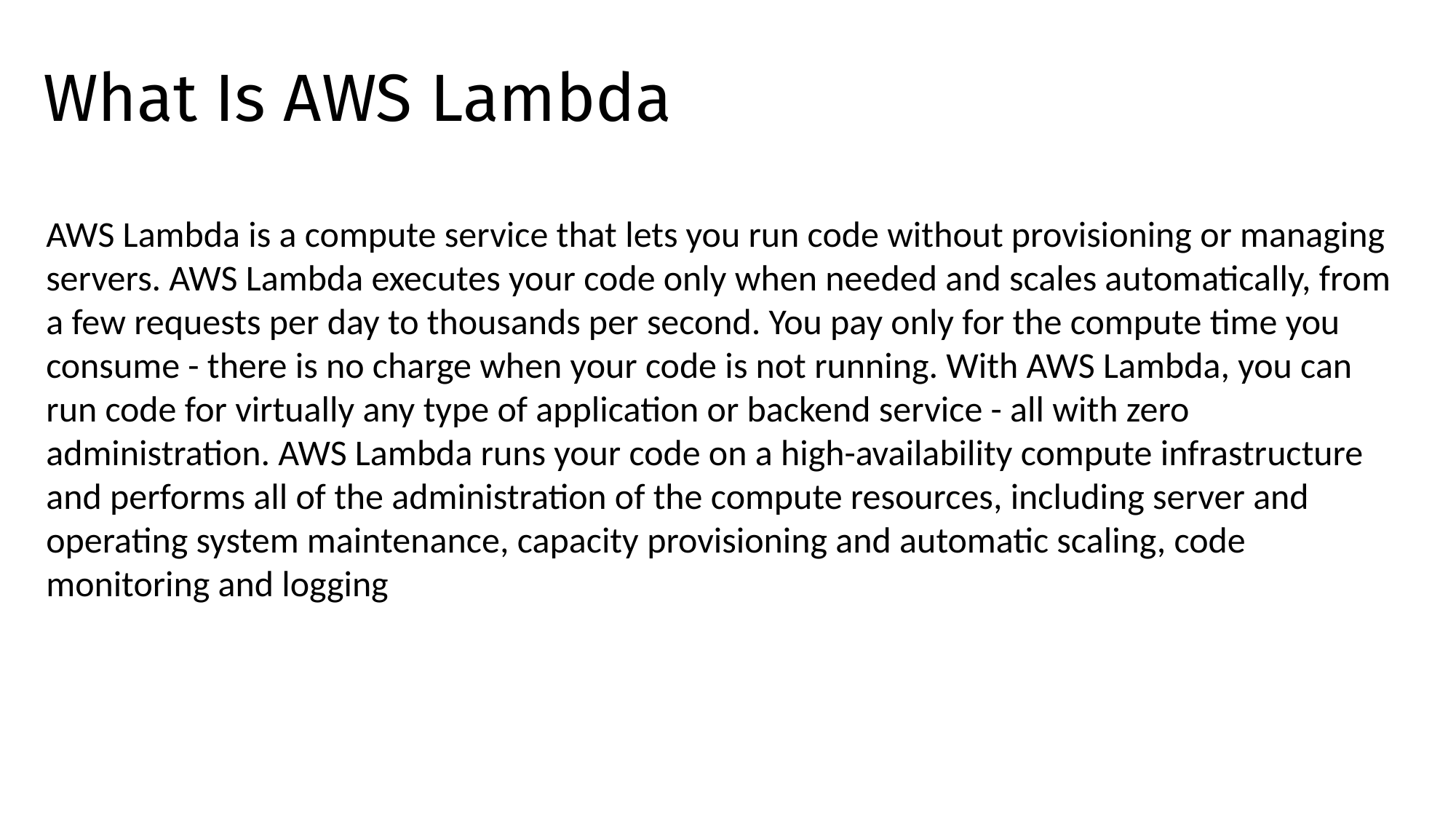

# What Is AWS Lambda
AWS Lambda is a compute service that lets you run code without provisioning or managing servers. AWS Lambda executes your code only when needed and scales automatically, from a few requests per day to thousands per second. You pay only for the compute time you consume - there is no charge when your code is not running. With AWS Lambda, you can run code for virtually any type of application or backend service - all with zero administration. AWS Lambda runs your code on a high-availability compute infrastructure and performs all of the administration of the compute resources, including server and operating system maintenance, capacity provisioning and automatic scaling, code monitoring and logging